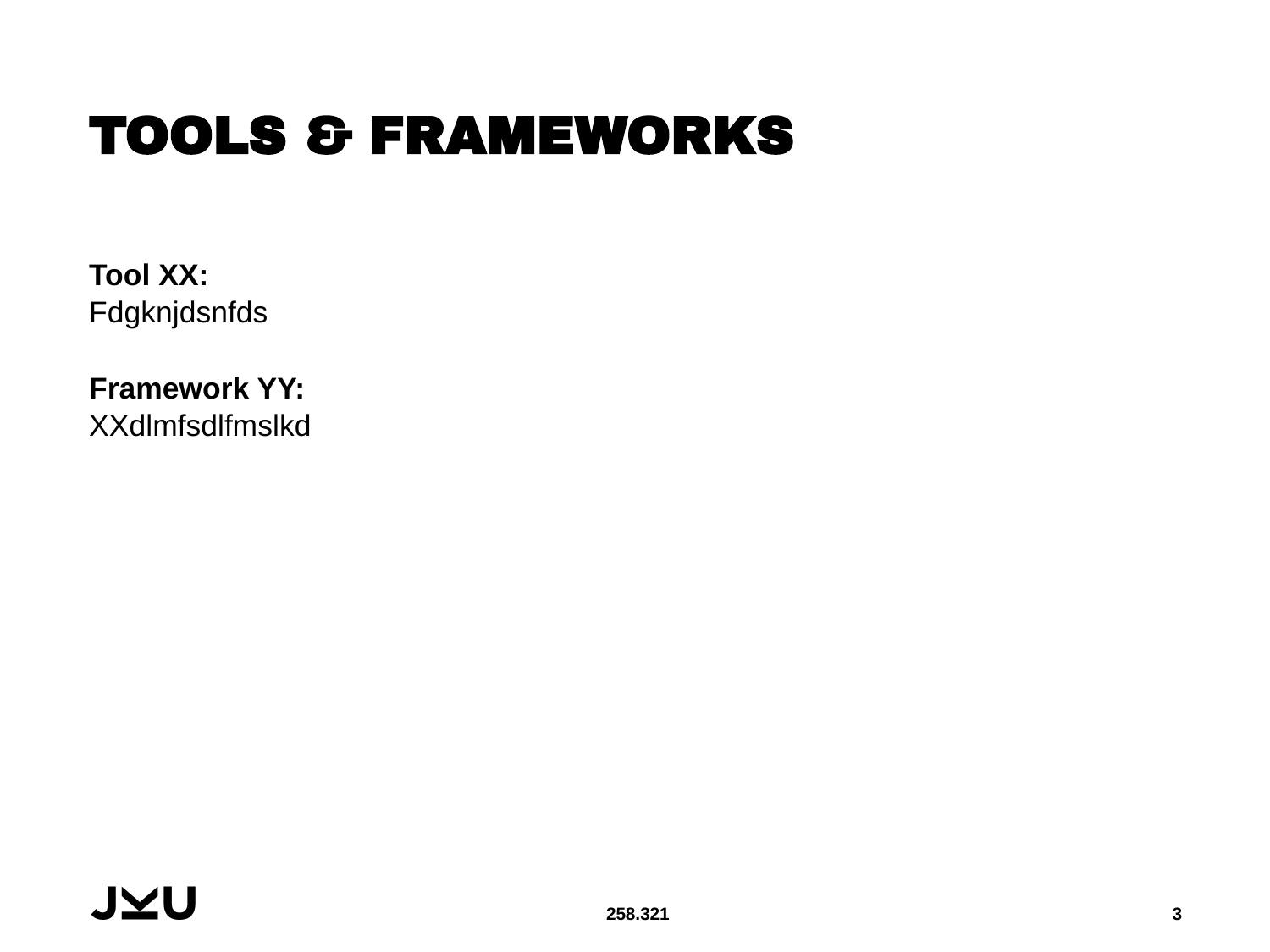

# TOOLS & FRAMEWORKS
Tool XX:
Fdgknjdsnfds

Framework YY:
XXdlmfsdlfmslkd

258.321
3